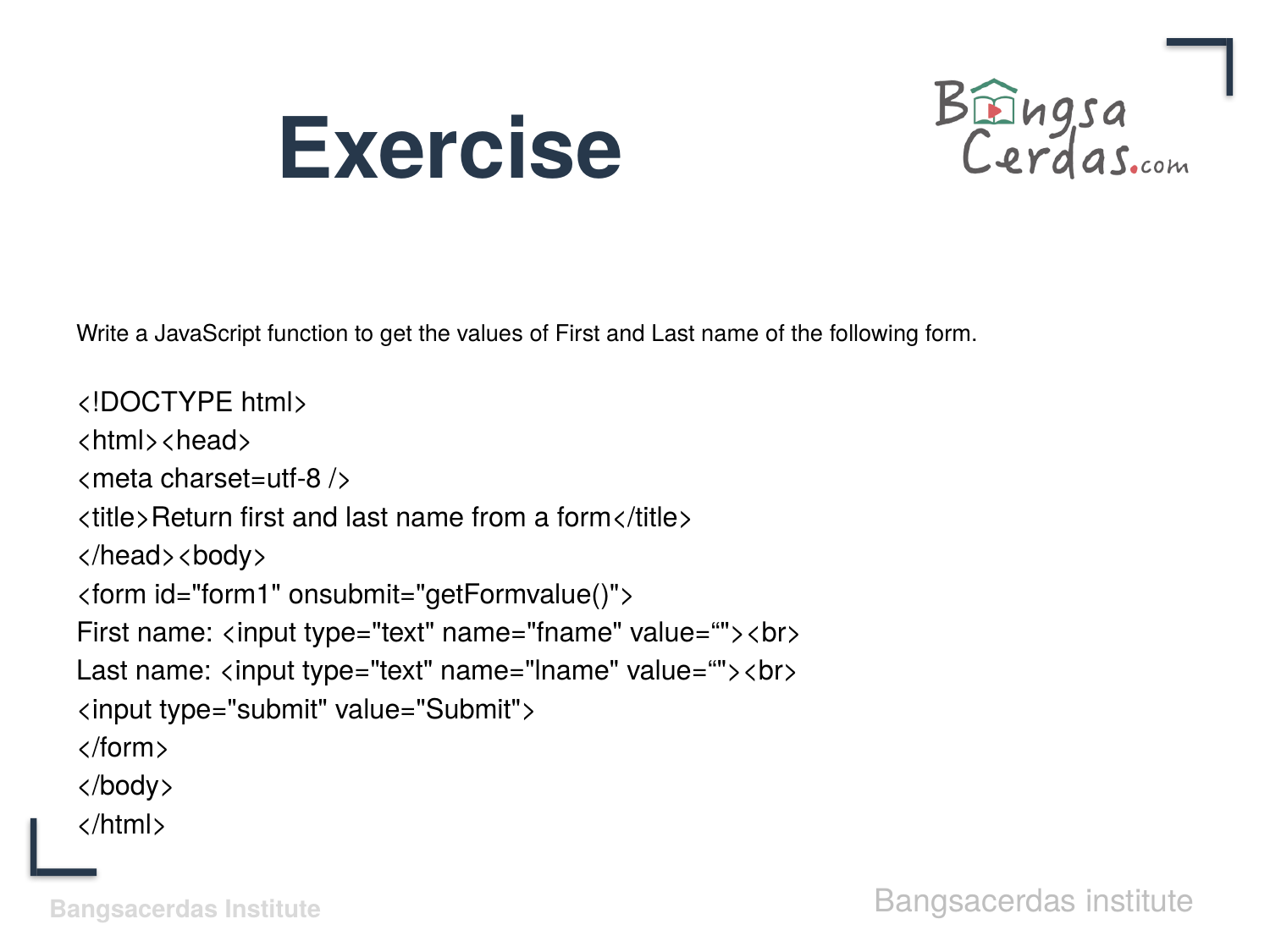

# Exercise
Write a JavaScript function to get the values of First and Last name of the following form.

<!DOCTYPE html>
<html><head>
<meta charset=utf-8 />
<title>Return first and last name from a form</title>
</head><body>
<form id="form1" onsubmit="getFormvalue()">
First name: <input type="text" name="fname" value=“"><br>
Last name: <input type="text" name="lname" value=“"><br>
<input type="submit" value="Submit">
</form>
</body>
</html>